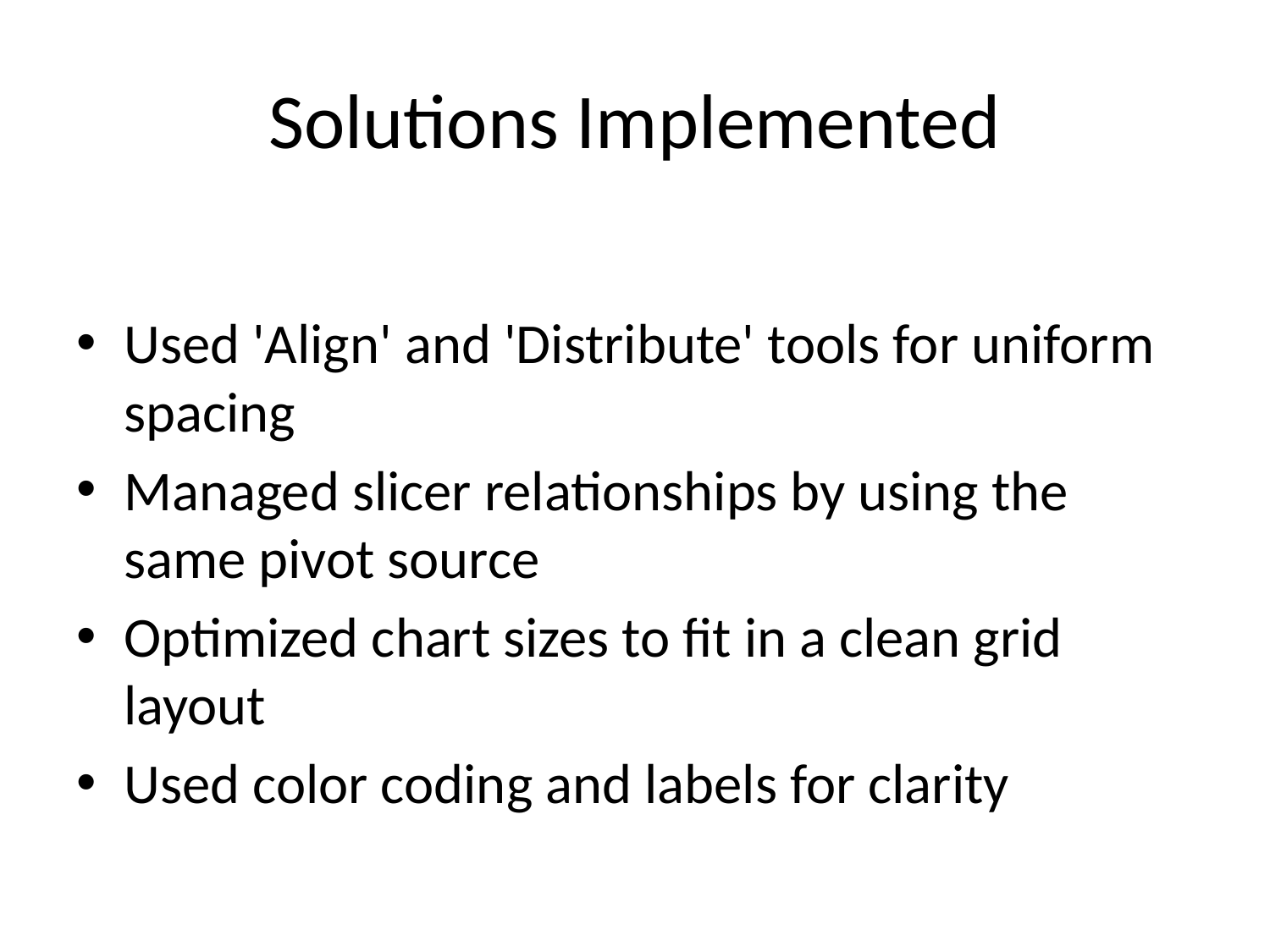

# Solutions Implemented

Used 'Align' and 'Distribute' tools for uniform spacing
Managed slicer relationships by using the same pivot source
Optimized chart sizes to fit in a clean grid layout
Used color coding and labels for clarity